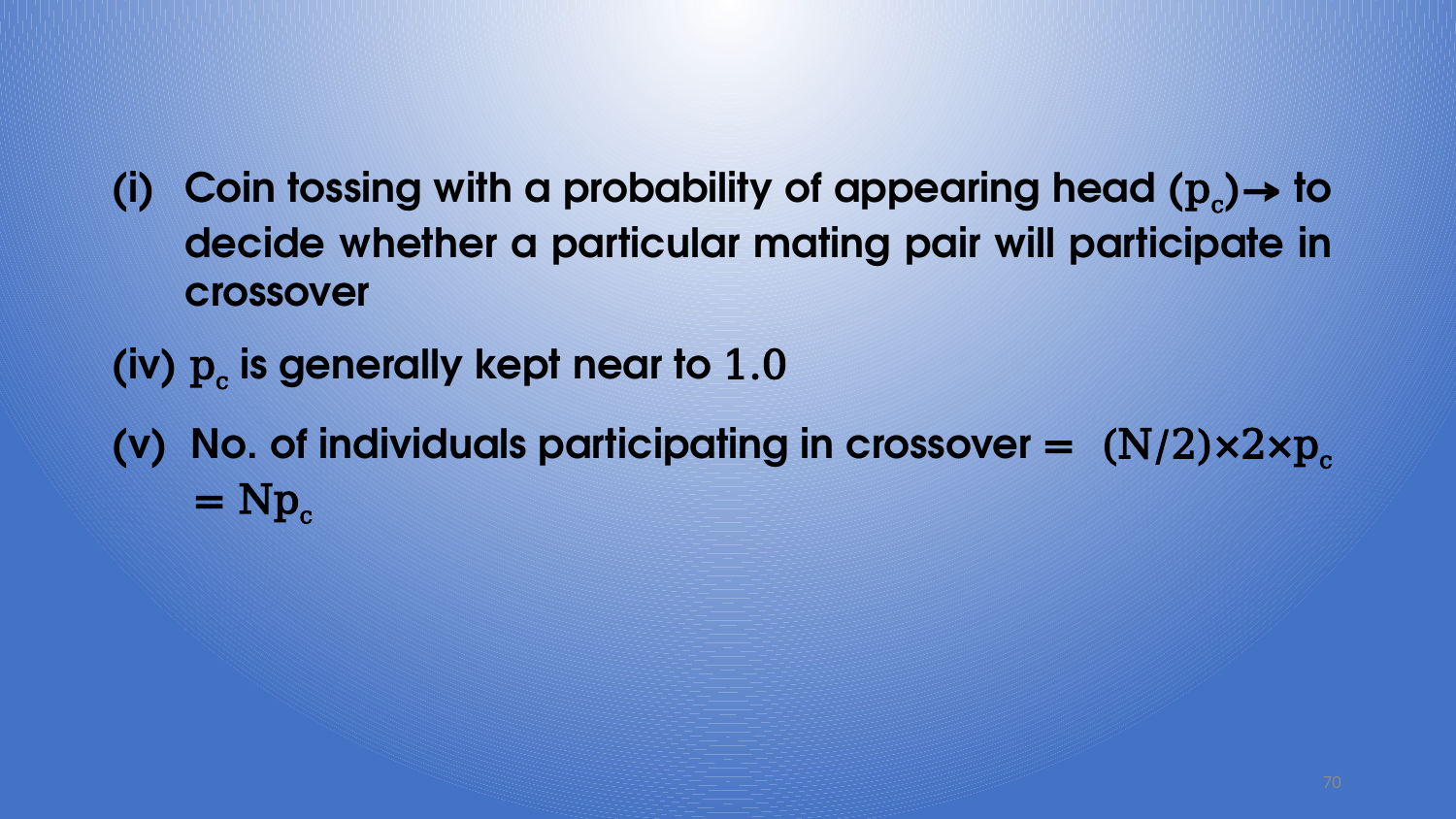

Coin tossing with a probability of appearing head (pc)→ to decide whether a particular mating pair will participate in crossover

(iv) pc is generally kept near to 1.0

(v)  No. of individuals participating in crossover =  (N/2)×2×pc = Npc
70